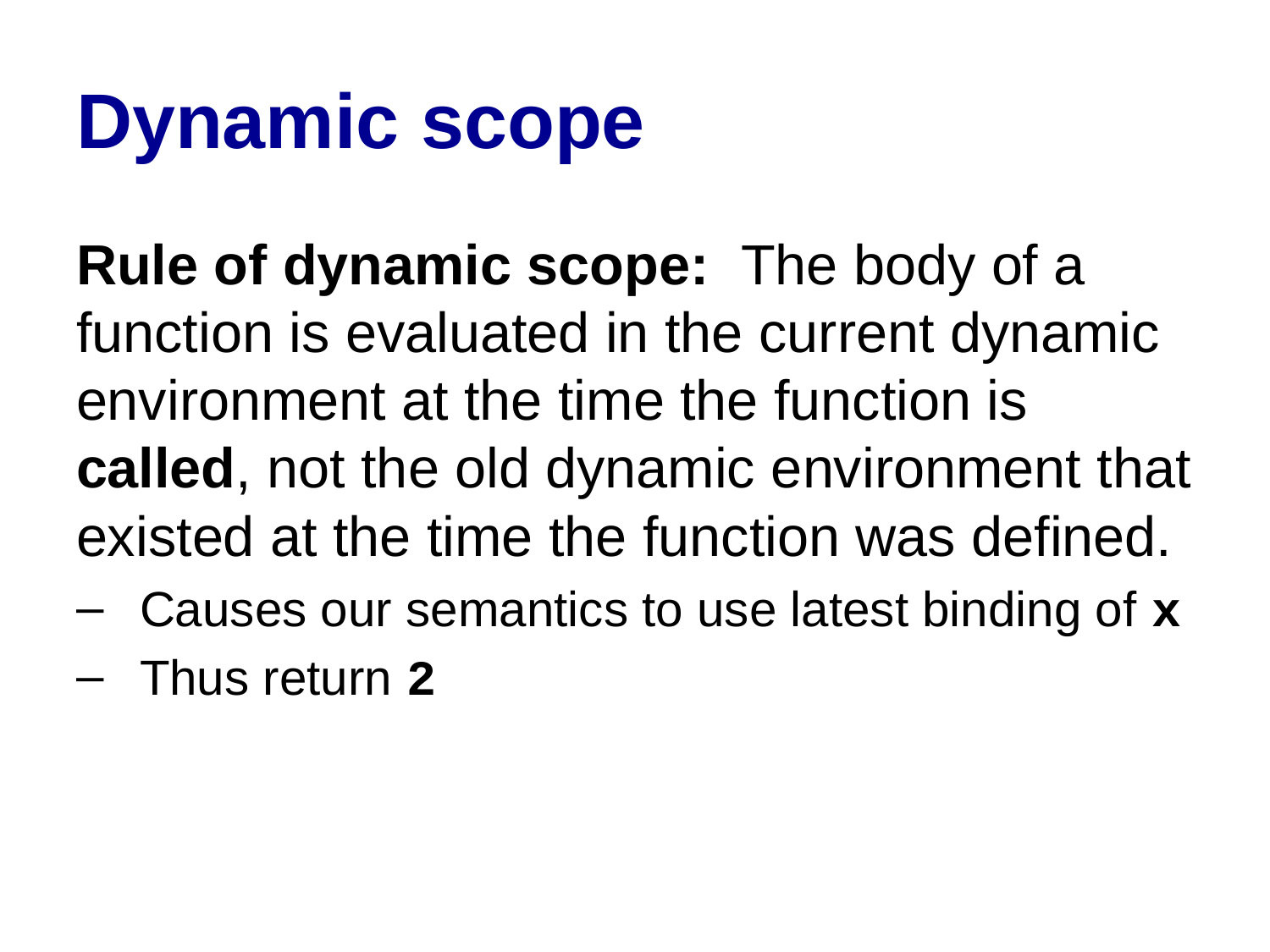

# Dynamic scope
Rule of dynamic scope:  The body of a function is evaluated in the current dynamic environment at the time the function is called, not the old dynamic environment that existed at the time the function was defined.
Causes our semantics to use latest binding of x
Thus return 2